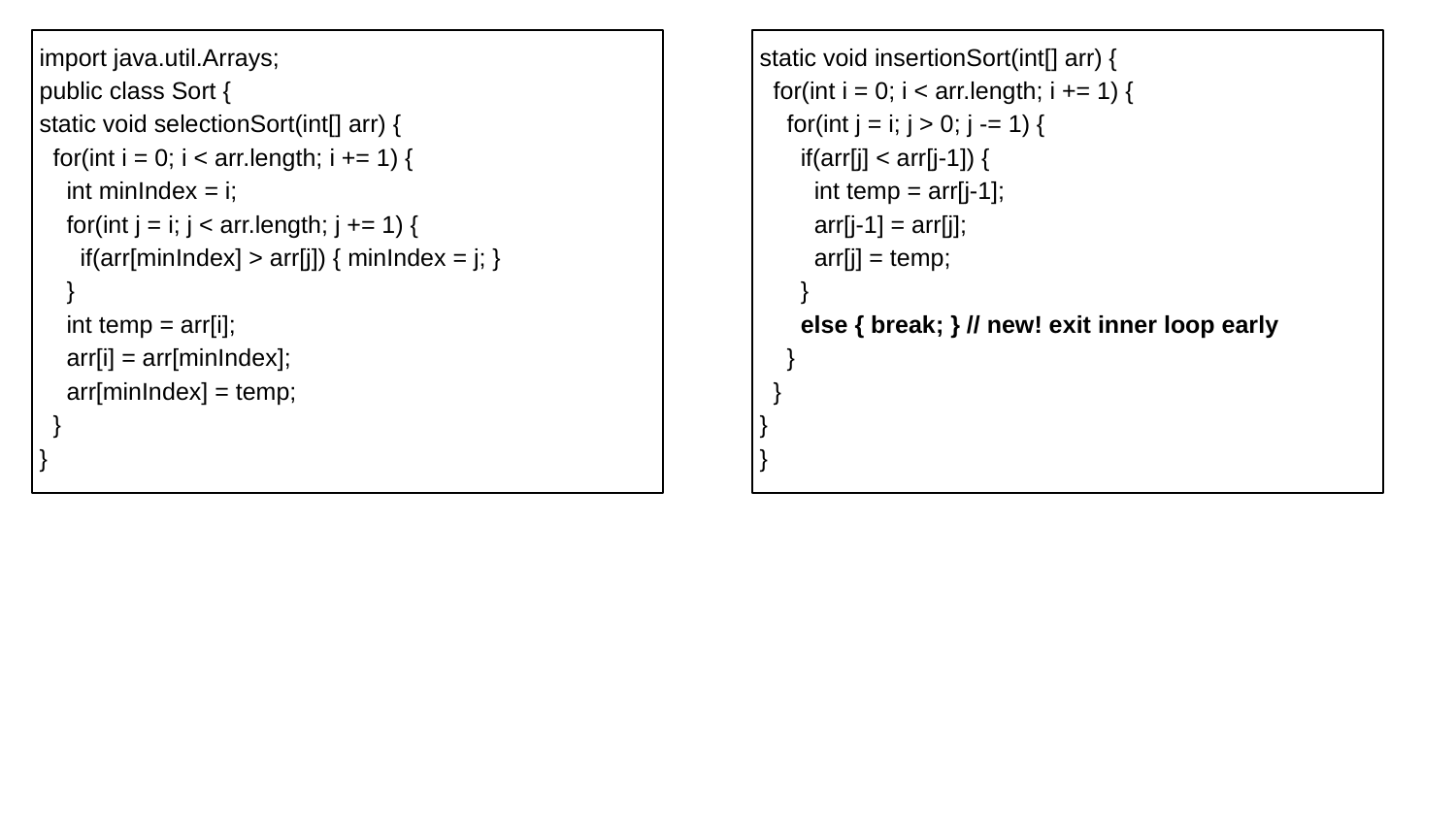

import java.util.Arrays;
public class Sort {
static void selectionSort(int[] arr) {
  for(int i = 0; i < arr.length; i += 1) {
    int minIndex = i;
    for(int j = i; j < arr.length; j += 1) {
      if(arr[minIndex] > arr[j]) { minIndex = j; }
    }
    int temp = arr[i];
    arr[i] = arr[minIndex];
    arr[minIndex] = temp;
  }
}
static void insertionSort(int[] arr) {
  for(int i = 0; i < arr.length; i += 1) {
    for(int j = i; j > 0; j -= 1) {
      if(arr[j] < arr[j-1]) {
        int temp = arr[j-1];
        arr[j-1] = arr[j];
        arr[j] = temp;
      }
      else { break; } // new! exit inner loop early
    }
  }
}
}